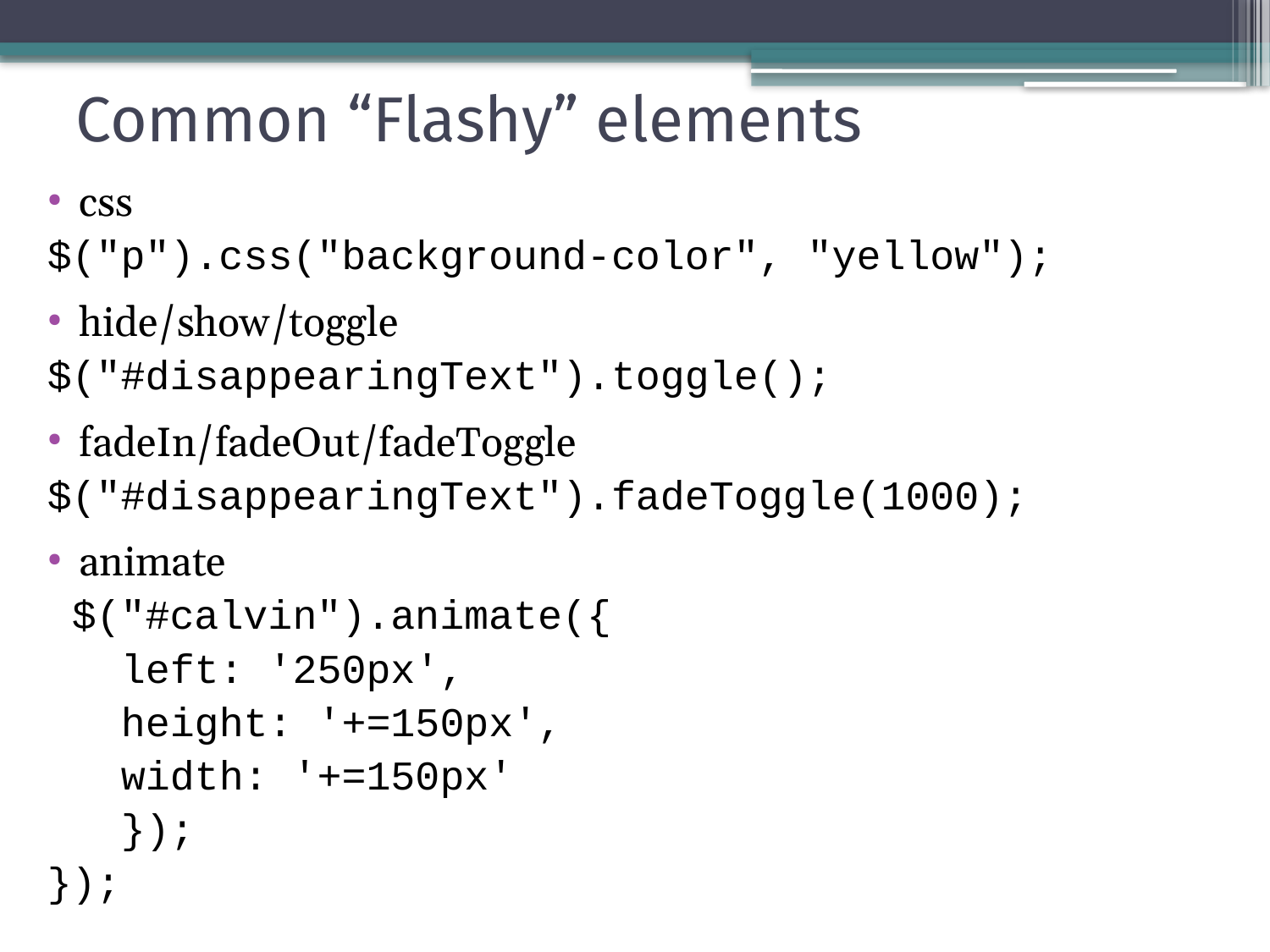

# Common “Flashy” elements
css
$("p").css("background-color", "yellow");
hide/show/toggle
$("#disappearingText").toggle();
fadeIn/fadeOut/fadeToggle
$("#disappearingText").fadeToggle(1000);
animate
 $("#calvin").animate({
   left: '250px',
   height: '+=150px',
   width: '+=150px'
   });
});